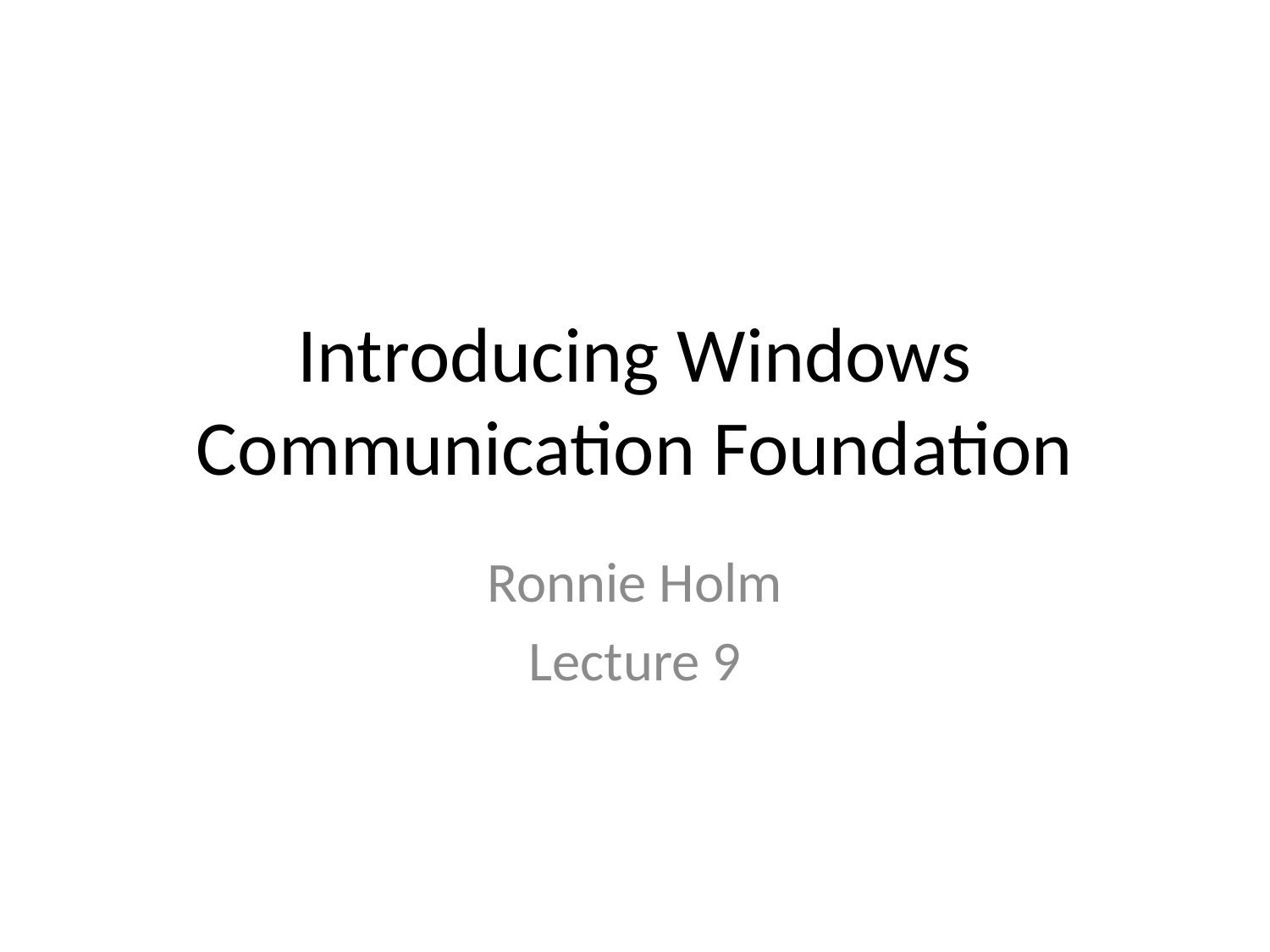

# Introducing Windows Communication Foundation
Ronnie Holm
Lecture 9